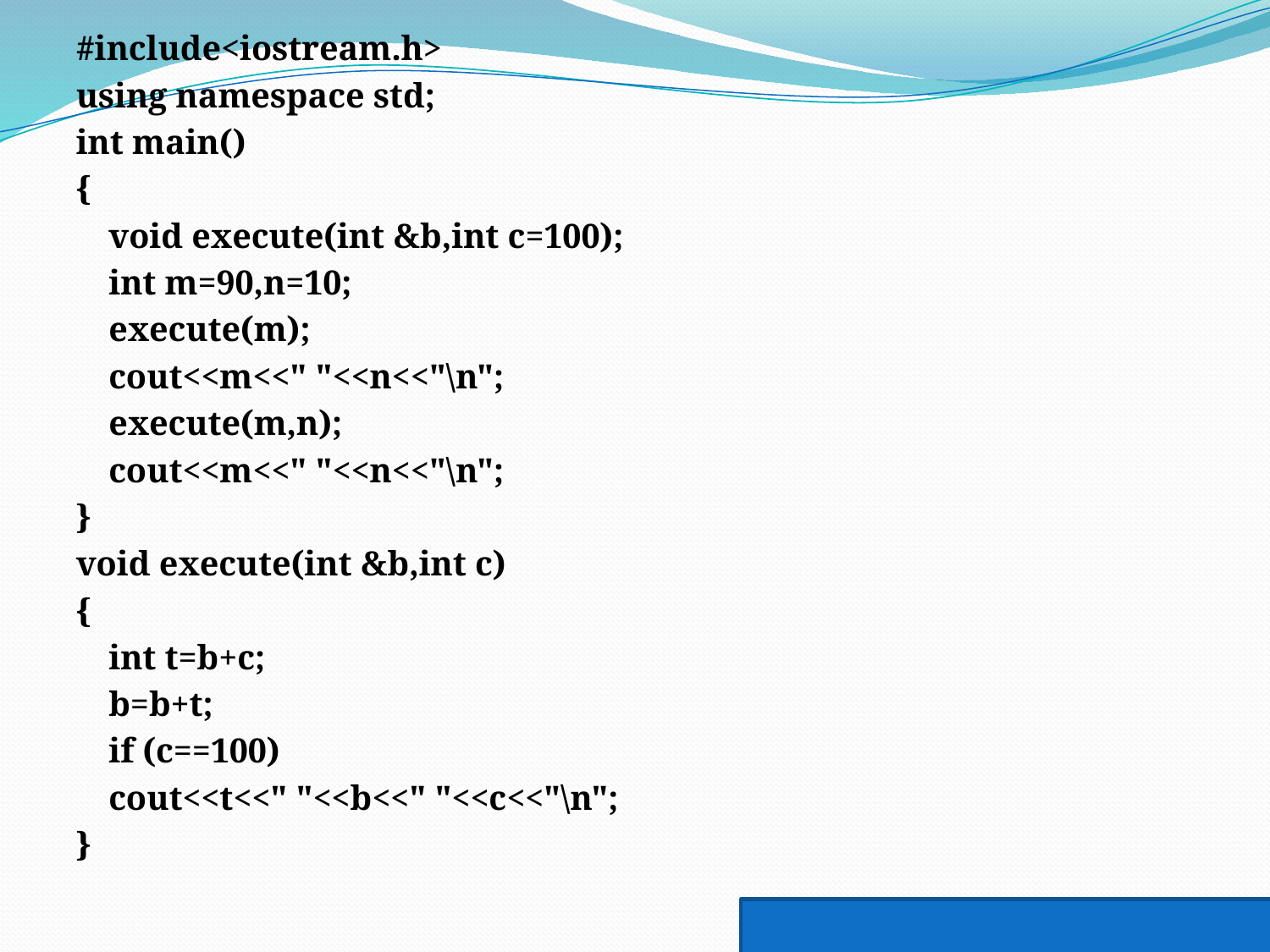

#include<iostream.h>
using namespace std;
int main()
{
	void execute(int &b,int c=100);
	int m=90,n=10;
	execute(m);
	cout<<m<<" "<<n<<"\n";
	execute(m,n);
	cout<<m<<" "<<n<<"\n";
}
void execute(int &b,int c)
{
	int t=b+c;
	b=b+t;
	if (c==100)
	cout<<t<<" "<<b<<" "<<c<<"\n";
}

      280   100
       10
570       10